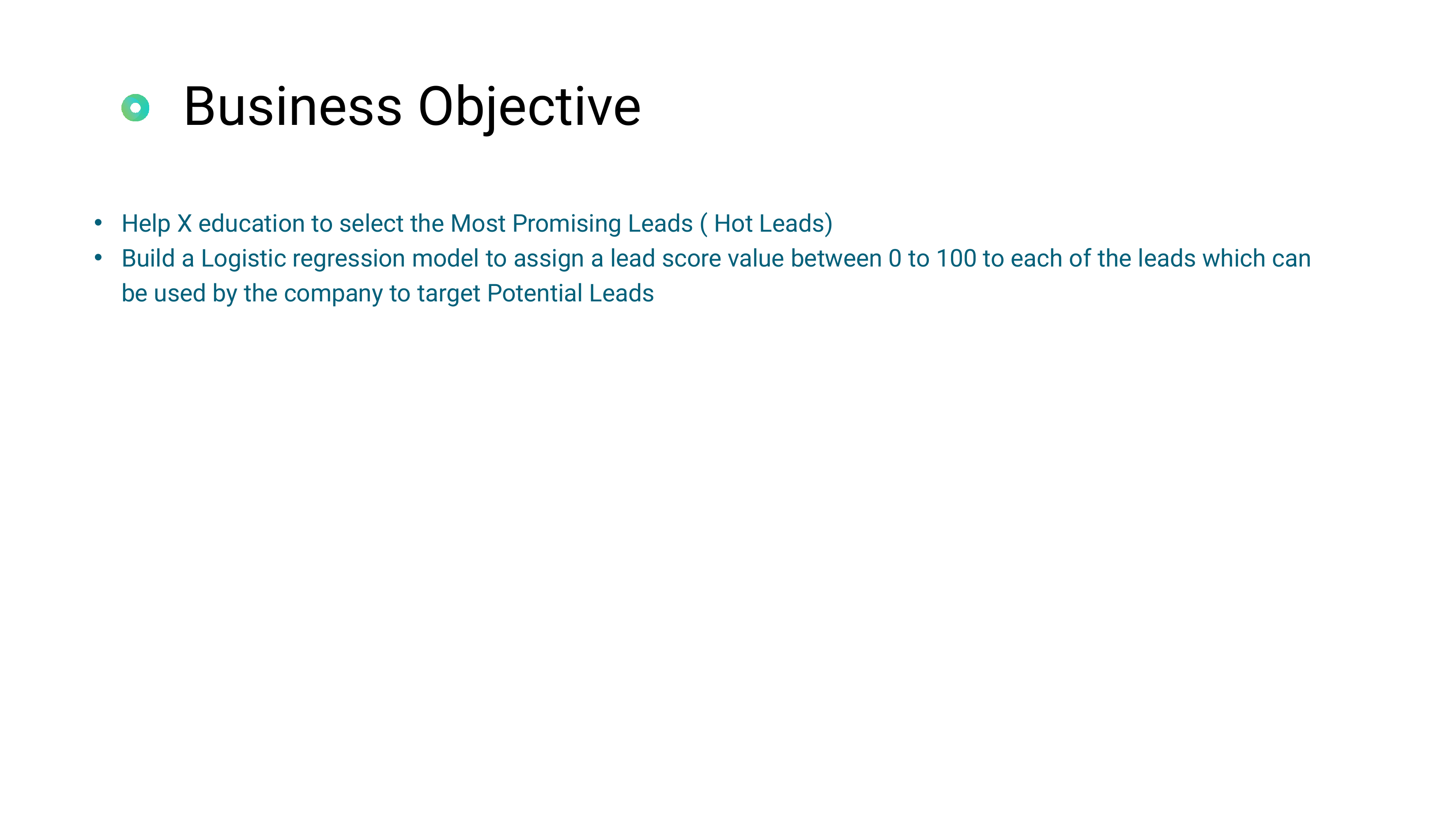

# Business Objective
Help X education to select the Most Promising Leads ( Hot Leads)
Build a Logistic regression model to assign a lead score value between 0 to 100 to each of the leads which can  be used by the company to target Potential Leads